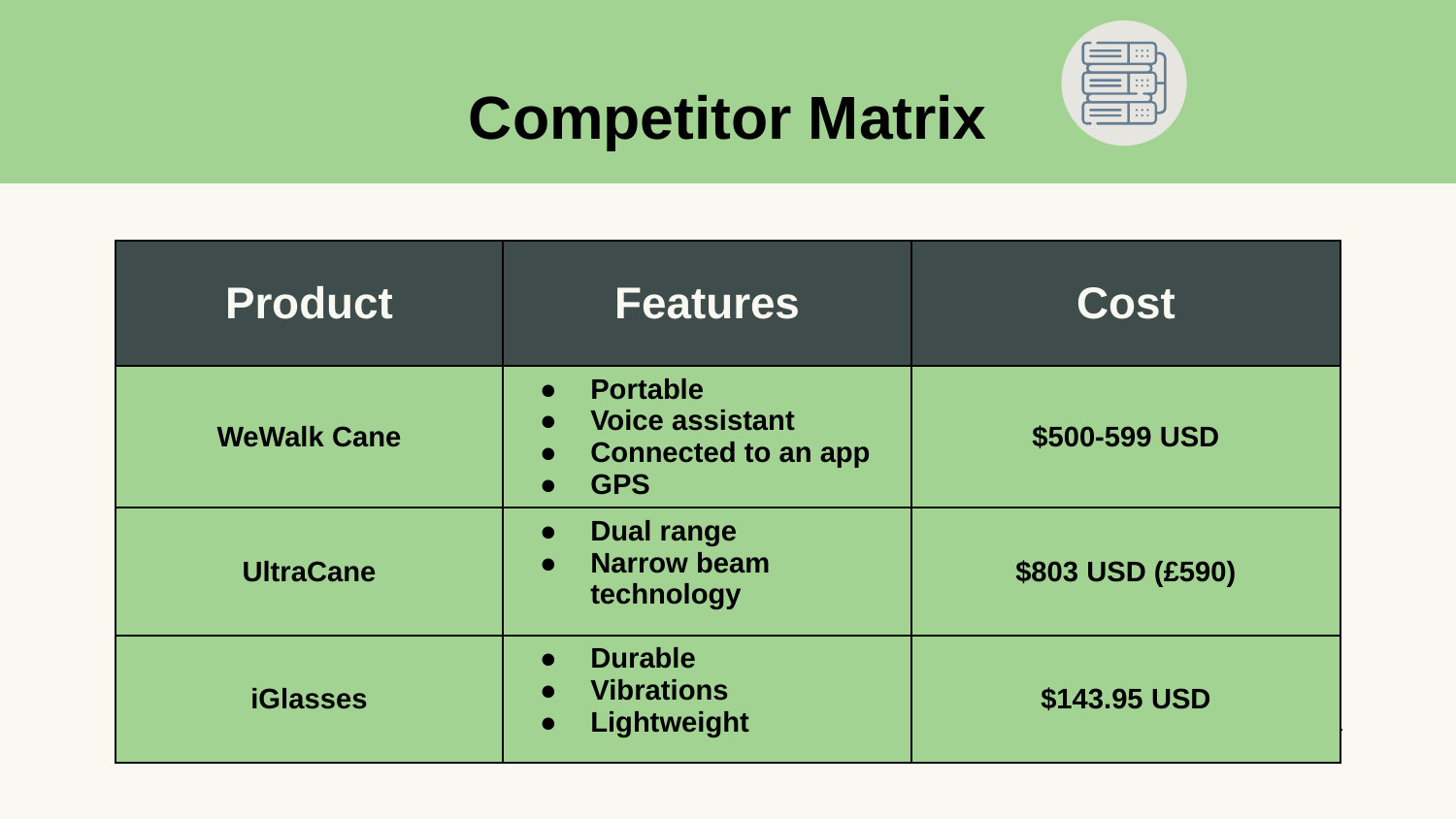

# Competitor Matrix
| Product | Features | Cost |
| --- | --- | --- |
| WeWalk Cane | Portable Voice assistant Connected to an app GPS | $500-599 USD |
| UltraCane | Dual range Narrow beam technology | $803 USD (£590) |
| iGlasses | Durable Vibrations Lightweight | $143.95 USD |